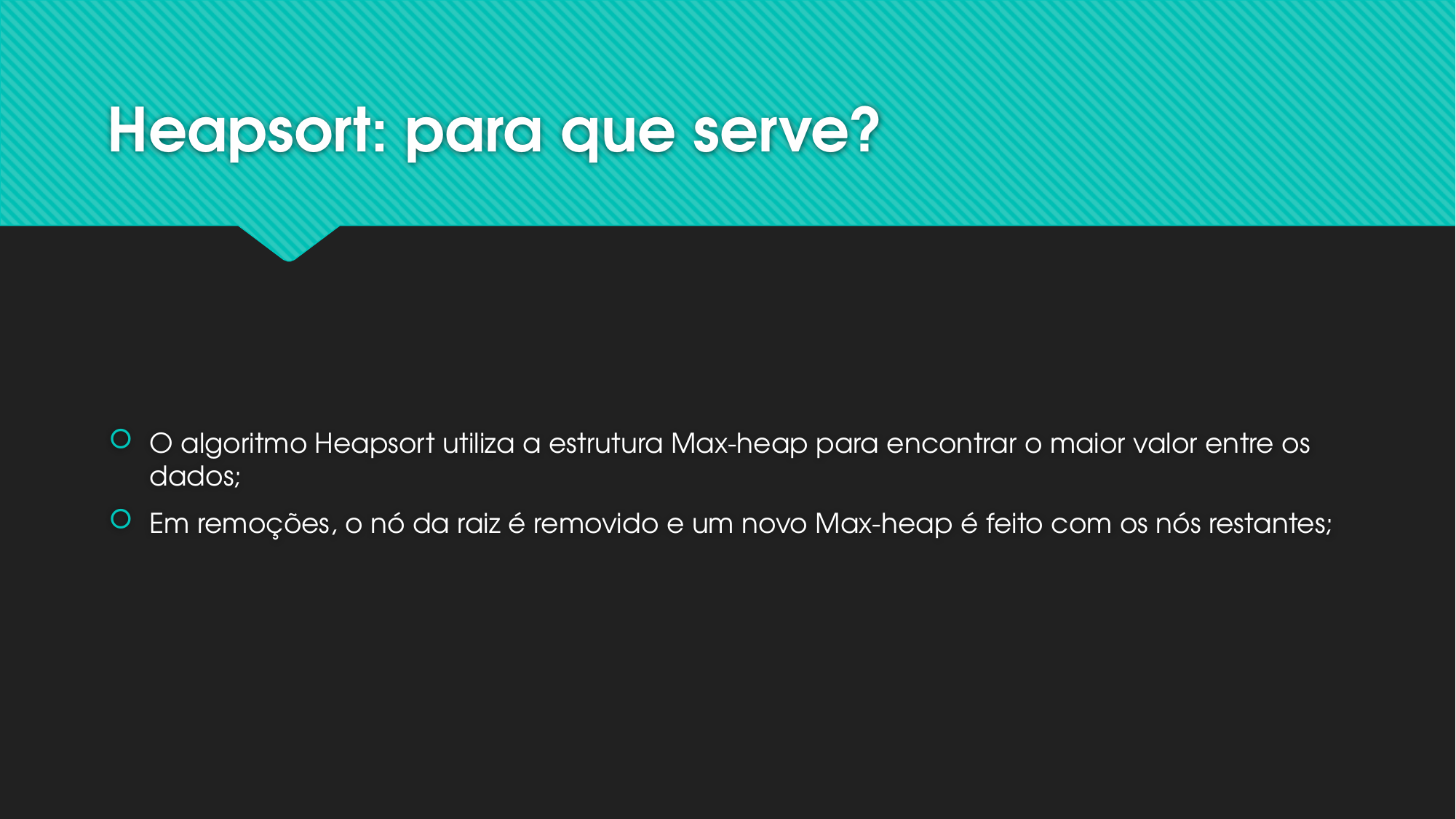

# Heapsort: para que serve?
O algoritmo Heapsort utiliza a estrutura Max-heap para encontrar o maior valor entre os dados;
Em remoções, o nó da raiz é removido e um novo Max-heap é feito com os nós restantes;